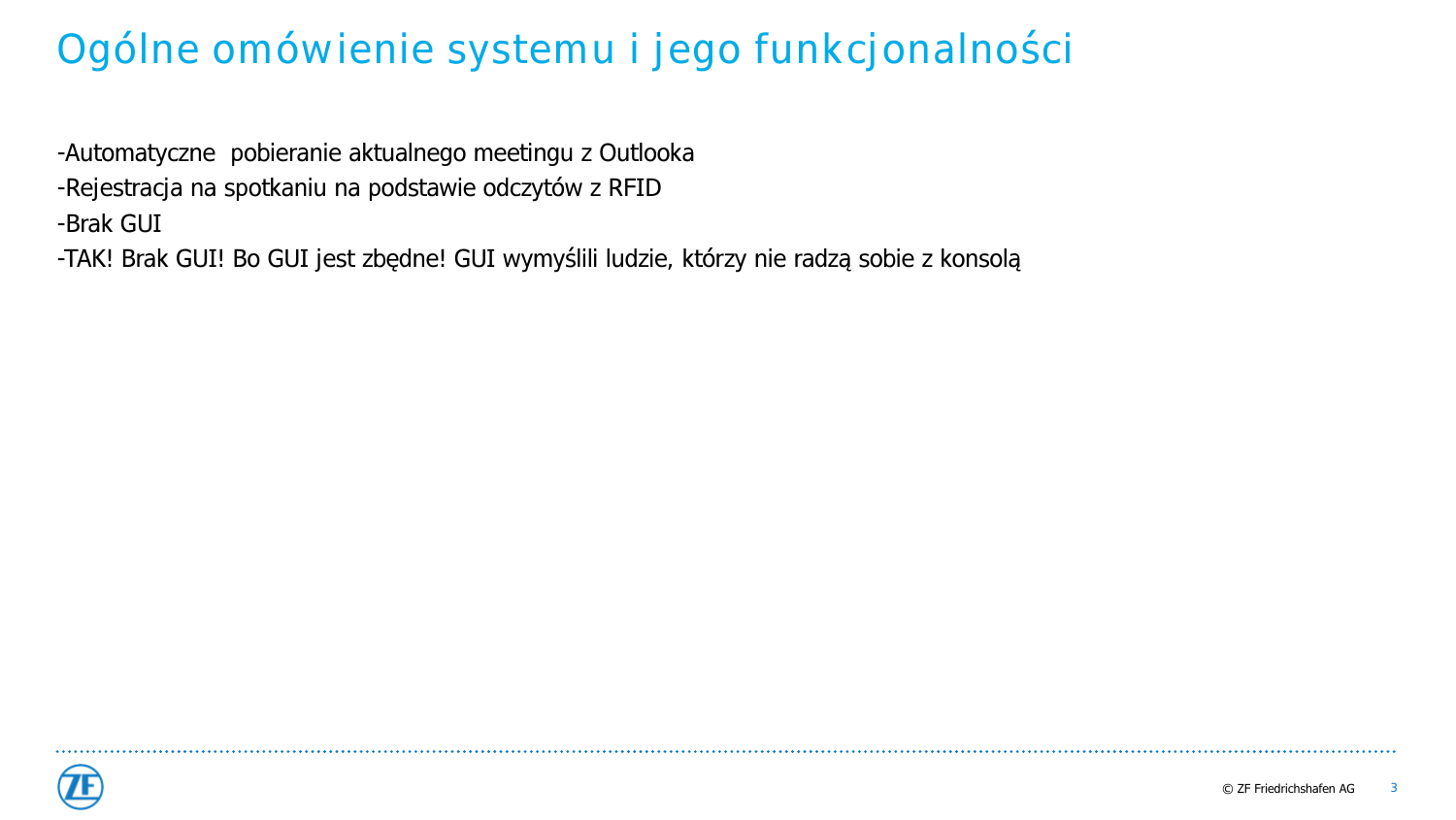

# Ogólne omówienie systemu i jego funkcjonalności
-Automatyczne  pobieranie aktualnego meetingu z Outlooka
-Rejestracja na spotkaniu na podstawie odczytów z RFID
-Brak GUI
-TAK! Brak GUI! Bo GUI jest zbędne! GUI wymyślili ludzie, którzy nie radzą sobie z konsolą

3